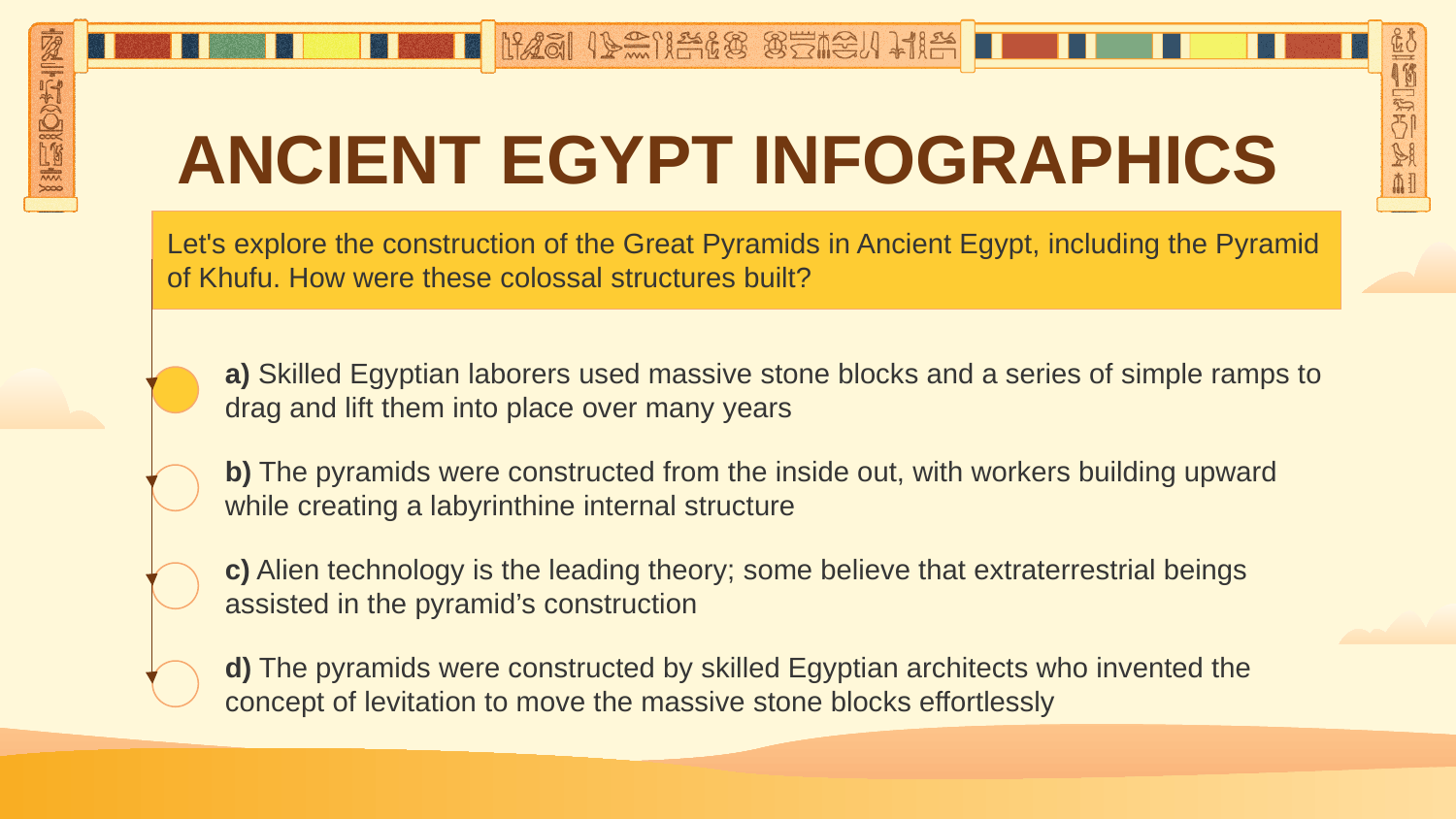

# ANCIENT EGYPT INFOGRAPHICS
Let's explore the construction of the Great Pyramids in Ancient Egypt, including the Pyramid of Khufu. How were these colossal structures built?
a) Skilled Egyptian laborers used massive stone blocks and a series of simple ramps to drag and lift them into place over many years
b) The pyramids were constructed from the inside out, with workers building upward while creating a labyrinthine internal structure
c) Alien technology is the leading theory; some believe that extraterrestrial beings assisted in the pyramid’s construction
d) The pyramids were constructed by skilled Egyptian architects who invented the concept of levitation to move the massive stone blocks effortlessly